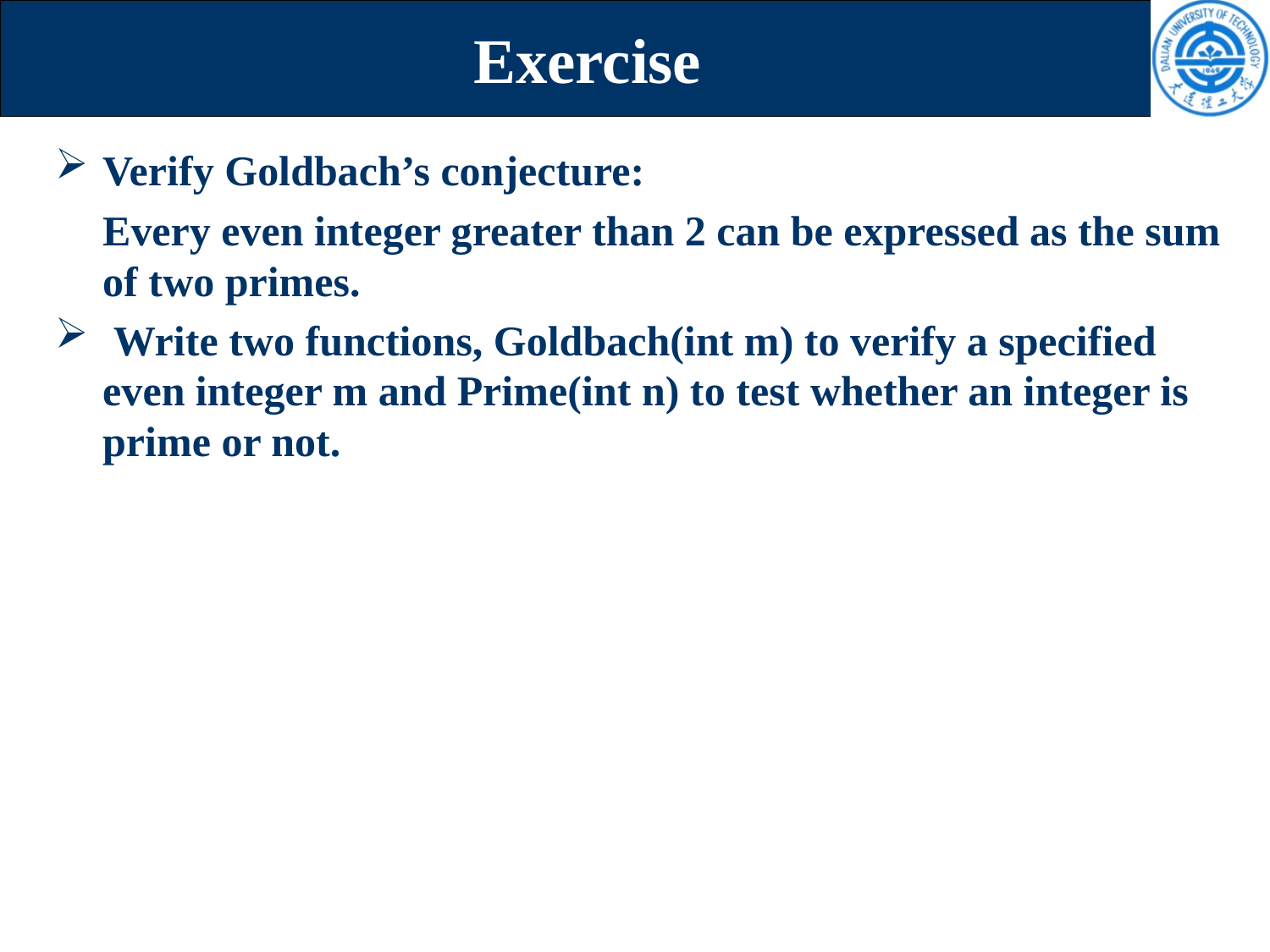

# Exercise
Verify Goldbach’s conjecture:
	Every even integer greater than 2 can be expressed as the sum of two primes.
 Write two functions, Goldbach(int m) to verify a specified even integer m and Prime(int n) to test whether an integer is prime or not.